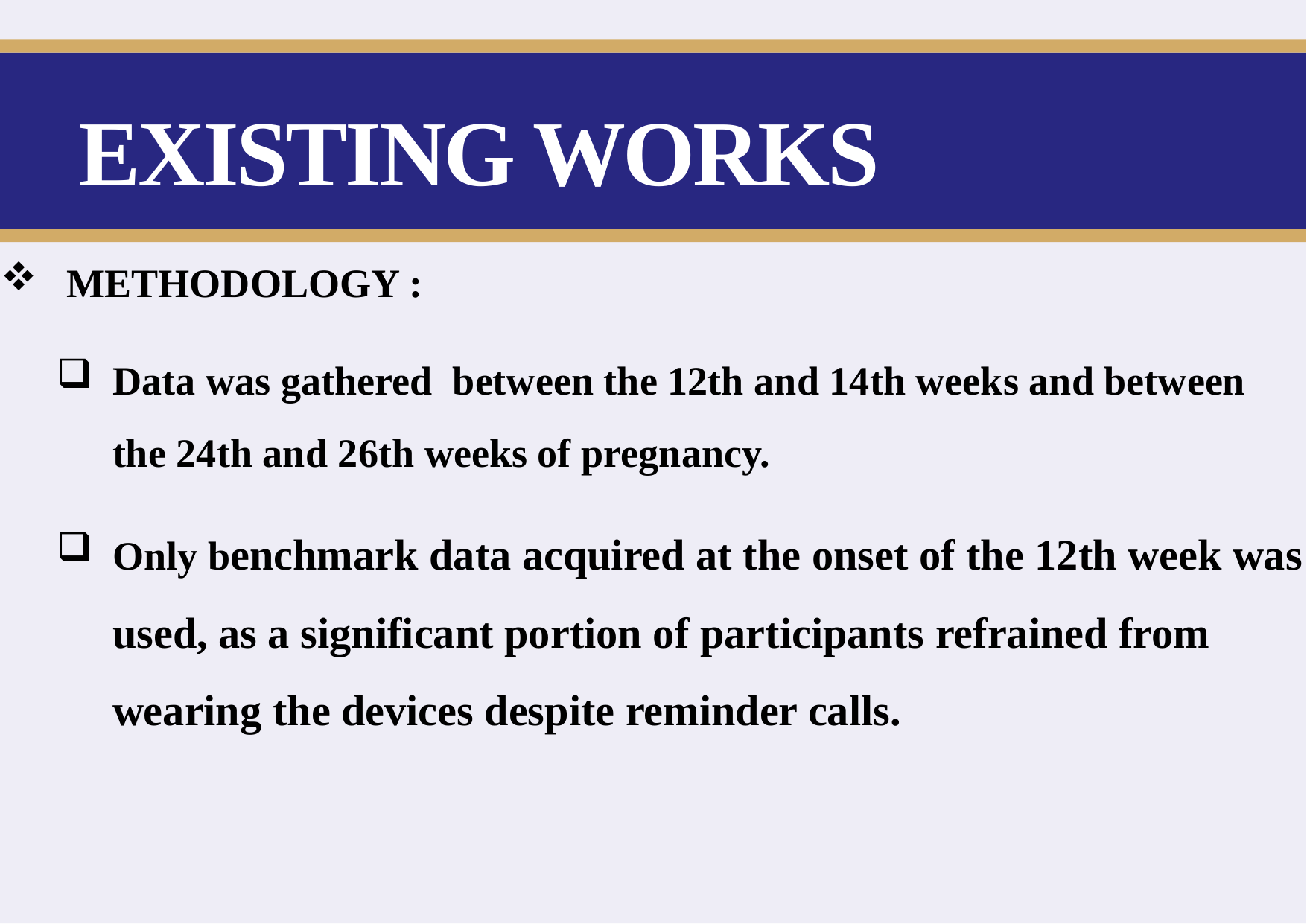

# EXISTING WORKS
 METHODOLOGY :
Data was gathered  between the 12th and 14th weeks and between the 24th and 26th weeks of pregnancy.
Only benchmark data acquired at the onset of the 12th week was used, as a significant portion of participants refrained from wearing the devices despite reminder calls.